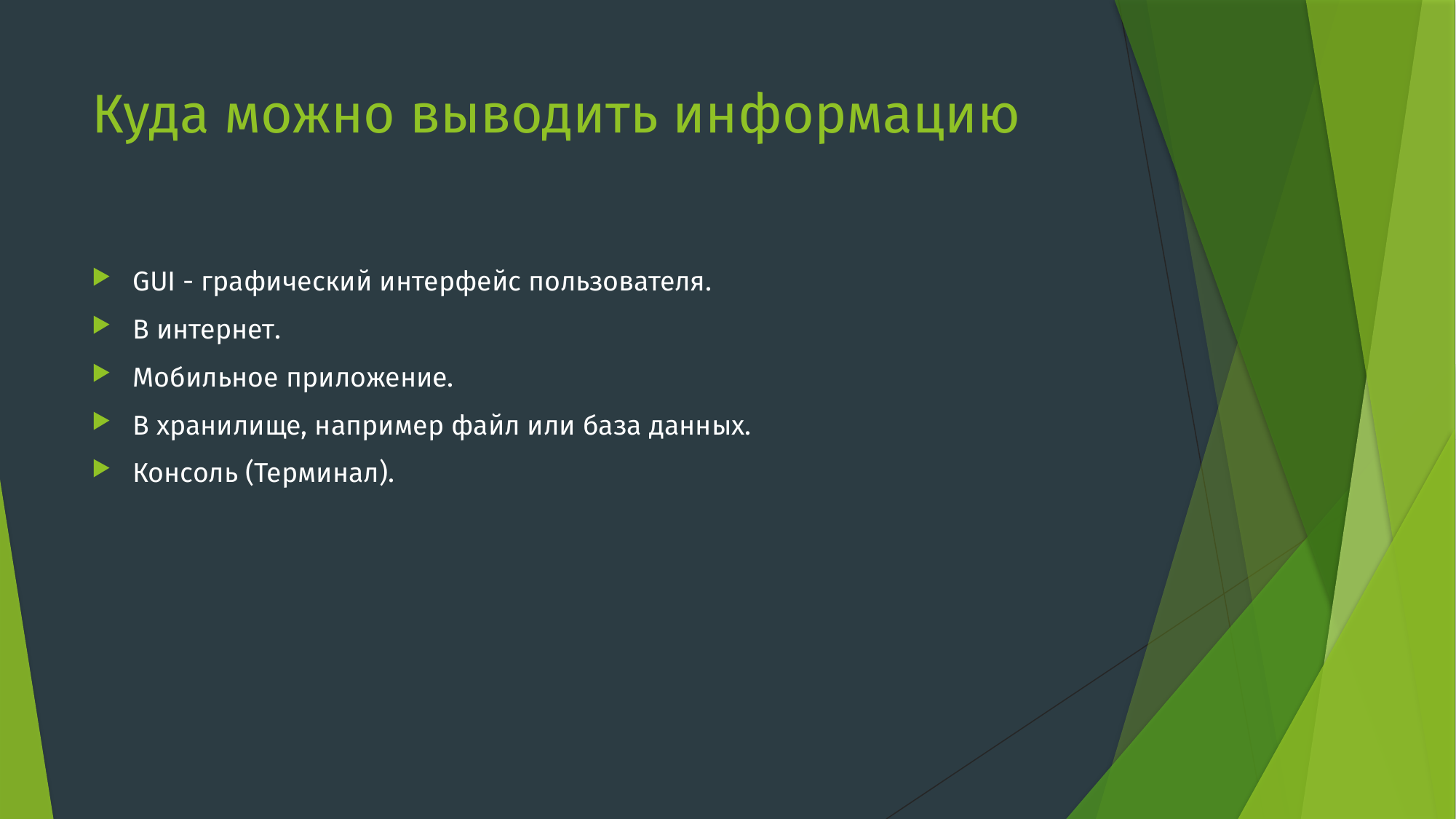

# Куда можно выводить информацию
GUI - графический интерфейс пользователя.
В интернет.
Мобильное приложение.
В хранилище, например файл или база данных.
Консоль (Терминал).